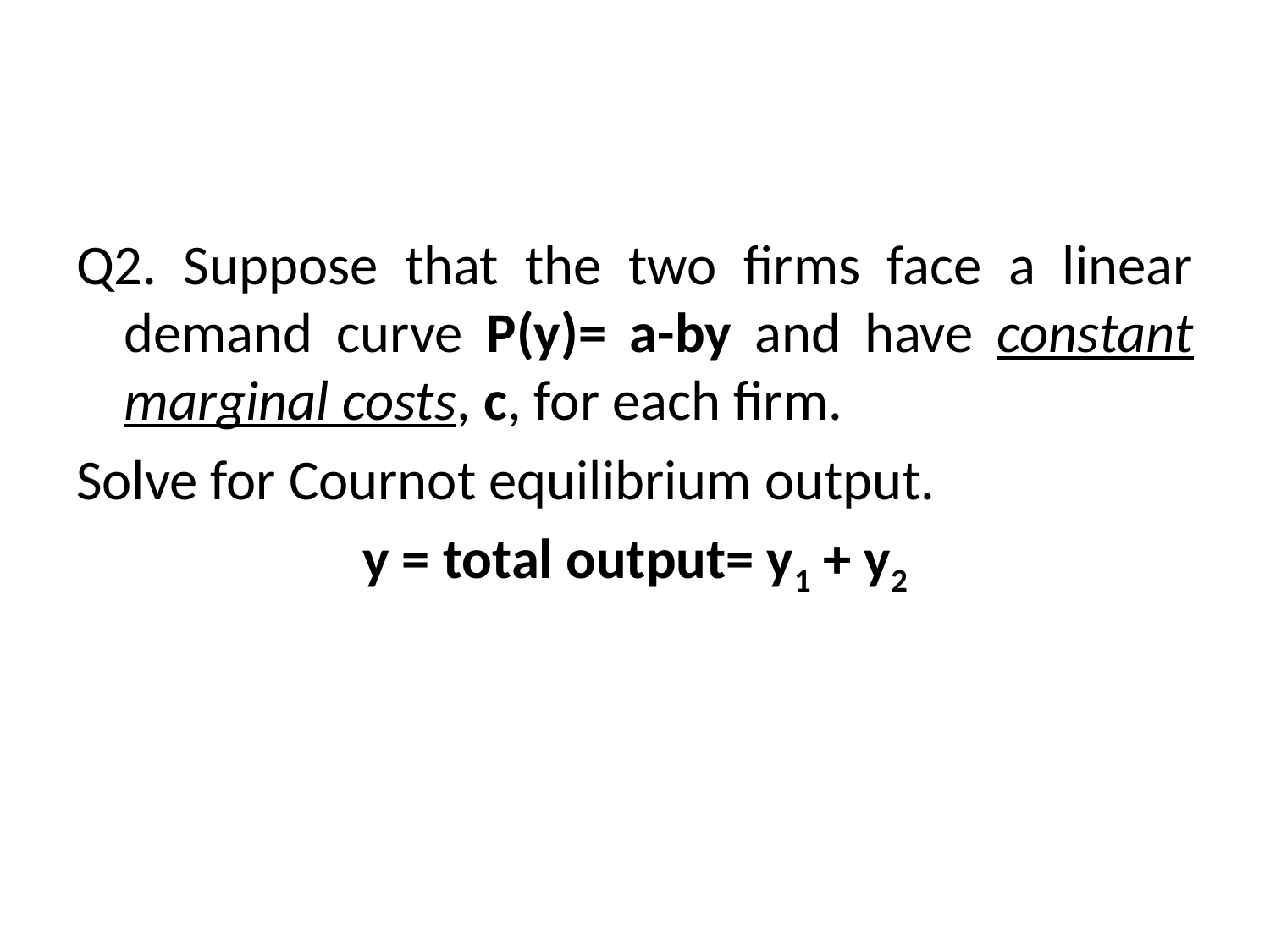

Q2. Suppose that the two firms face a linear demand curve P(y)= a-by and have constant marginal costs, c, for each firm.
Solve for Cournot equilibrium output.
y = total output= y1 + y2